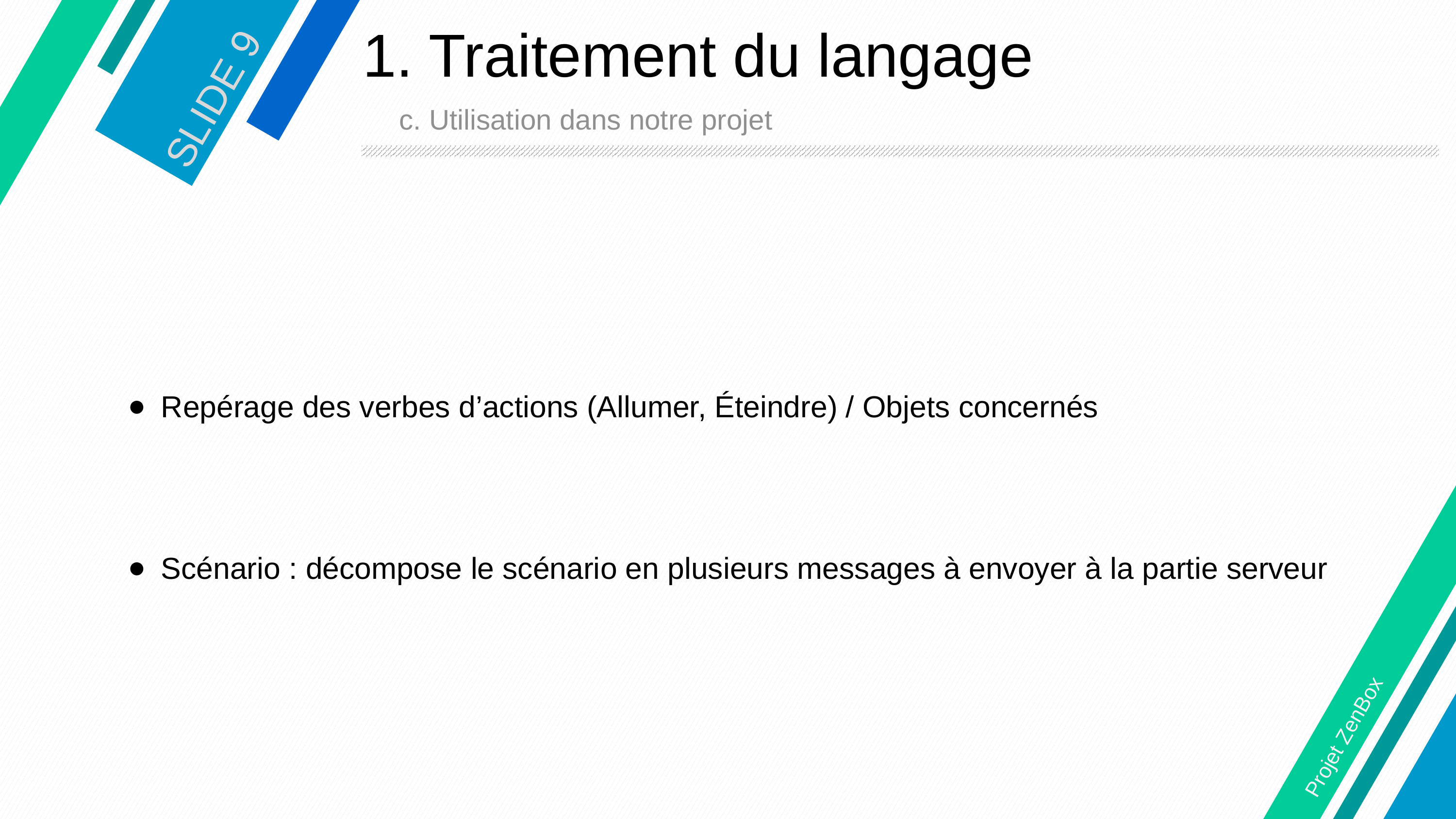

# 1. Traitement du langage
SLIDE 9
c. Utilisation dans notre projet
Repérage des verbes d’actions (Allumer, Éteindre) / Objets concernés

Scénario : décompose le scénario en plusieurs messages à envoyer à la partie serveur

Projet ZenBox